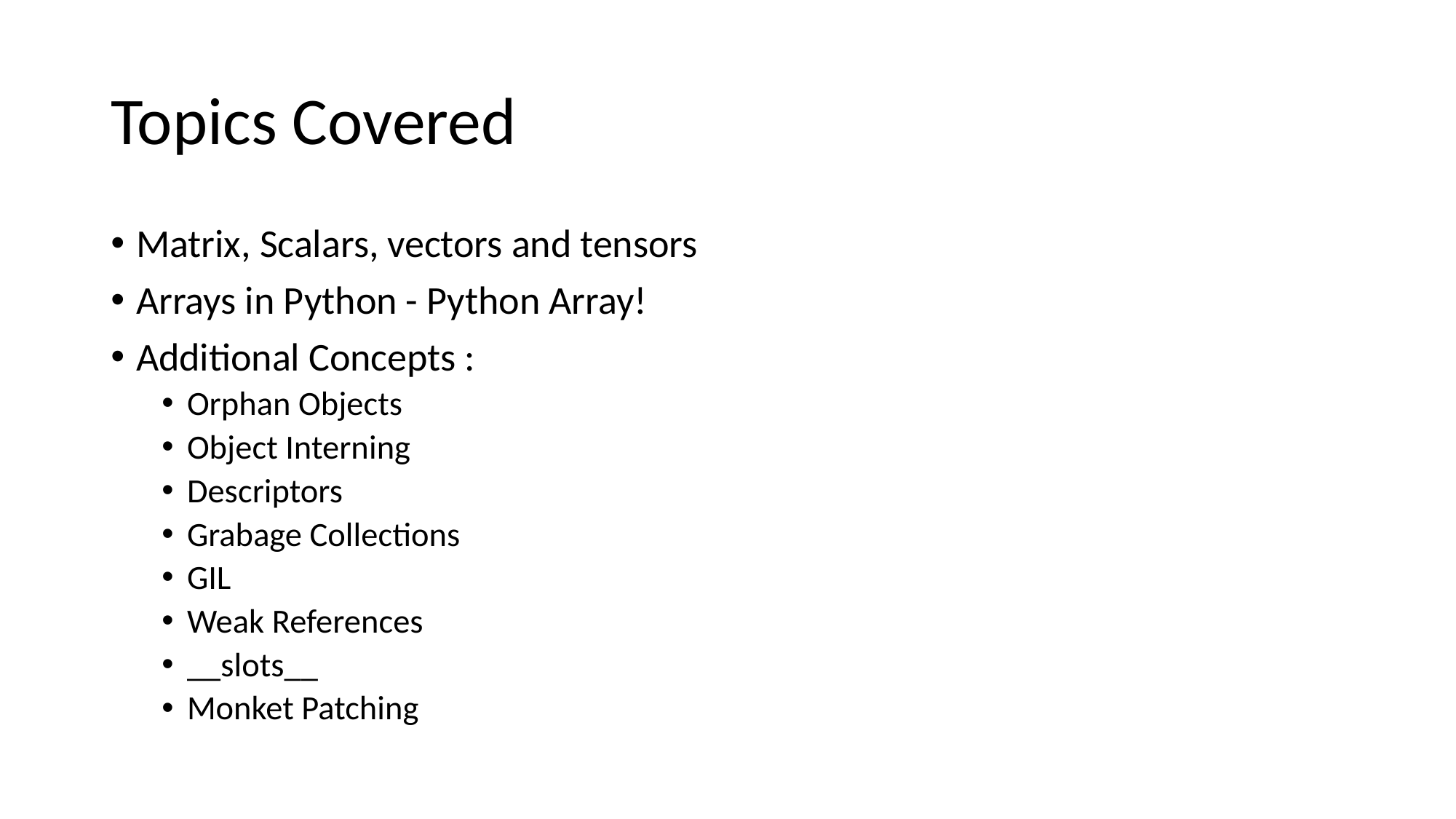

# Topics Covered
Matrix, Scalars, vectors and tensors
Arrays in Python - Python Array!
Additional Concepts :
Orphan Objects
Object Interning
Descriptors
Grabage Collections
GIL
Weak References
__slots__
Monket Patching